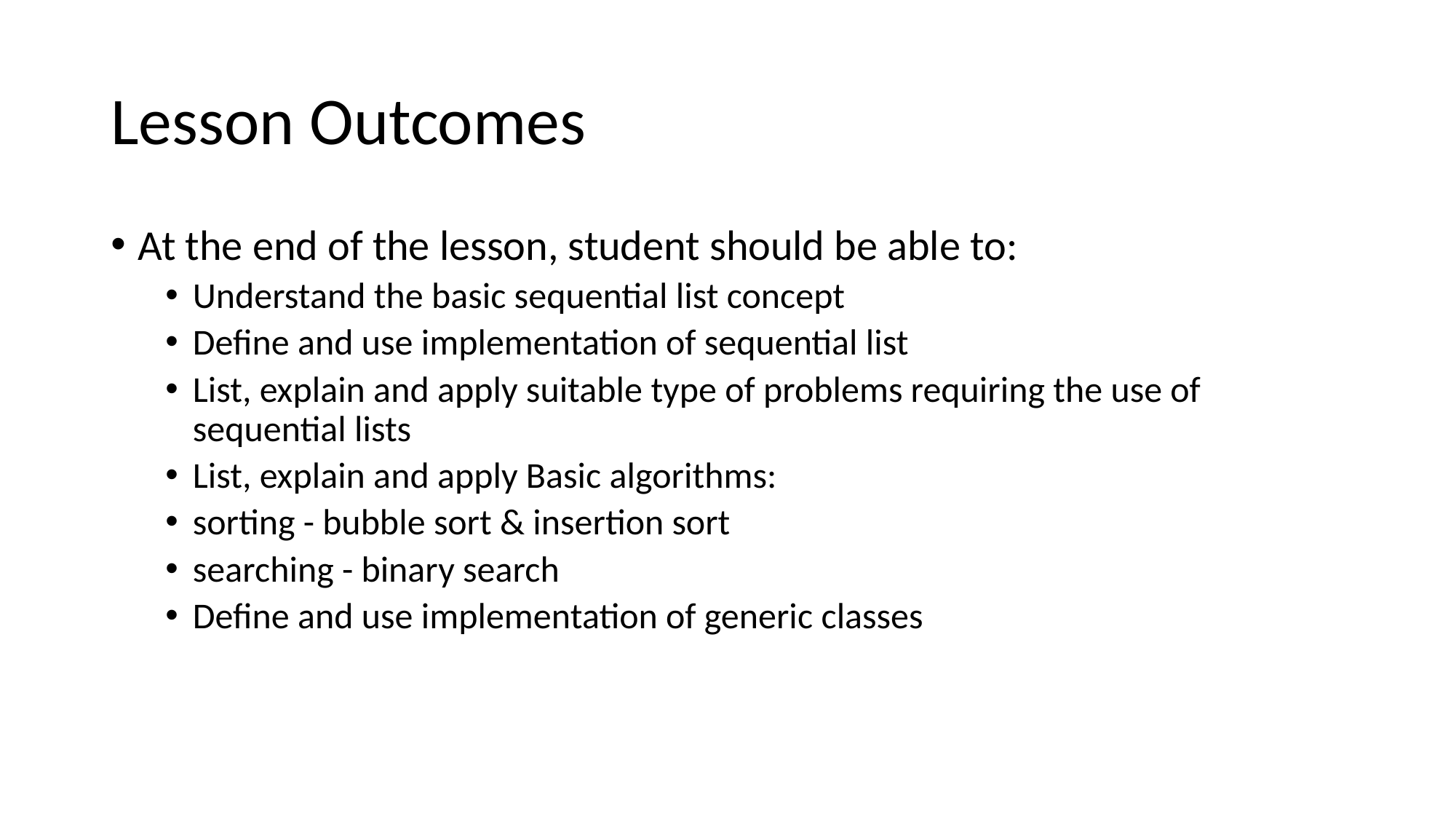

# Lesson Outcomes
At the end of the lesson, student should be able to:
Understand the basic sequential list concept
Define and use implementation of sequential list
List, explain and apply suitable type of problems requiring the use of sequential lists
List, explain and apply Basic algorithms:
sorting - bubble sort & insertion sort
searching - binary search
Define and use implementation of generic classes